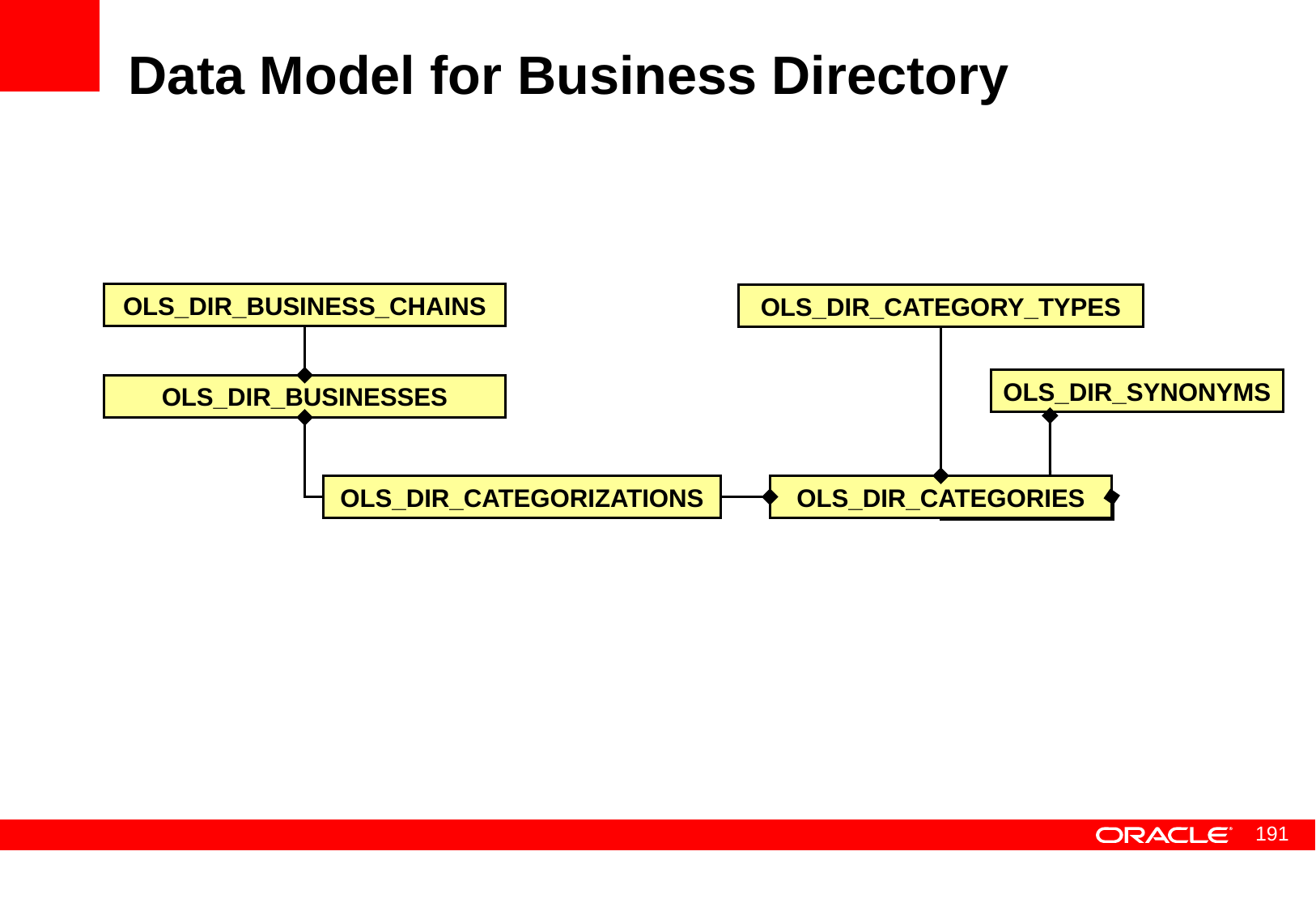

# Data Model for Business Directory
OLS_DIR_BUSINESS_CHAINS
OLS_DIR_CATEGORY_TYPES
OLS_DIR_SYNONYMS
OLS_DIR_BUSINESSES

OLS_DIR_CATEGORIES
OLS_DIR_CATEGORIZATIONS